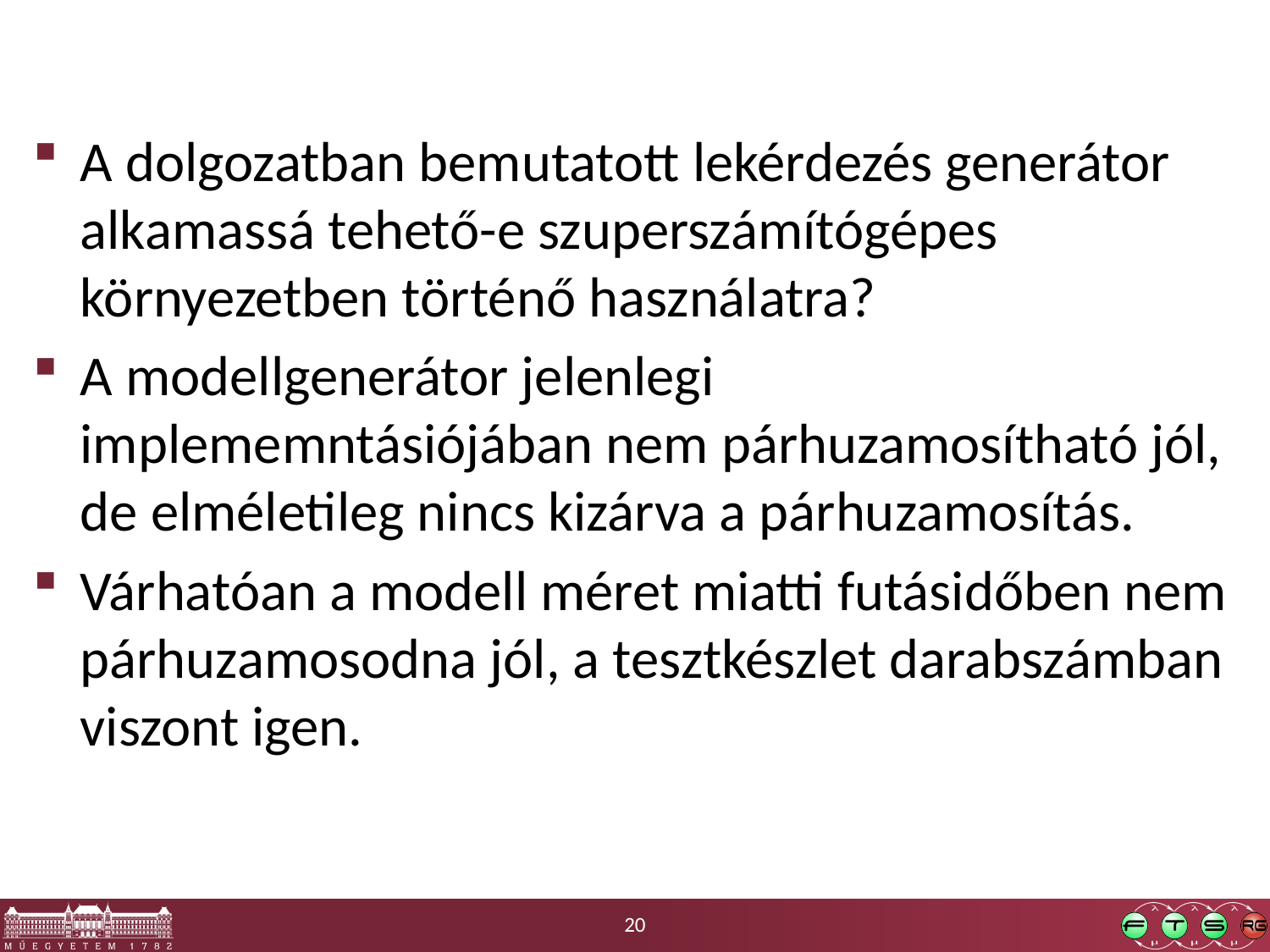

#
A dolgozatban bemutatott lekérdezés generátor alkamassá tehető-e szuperszámítógépes környezetben történő használatra?
A modellgenerátor jelenlegi implememntásiójában nem párhuzamosítható jól, de elméletileg nincs kizárva a párhuzamosítás.
Várhatóan a modell méret miatti futásidőben nem párhuzamosodna jól, a tesztkészlet darabszámban viszont igen.
20